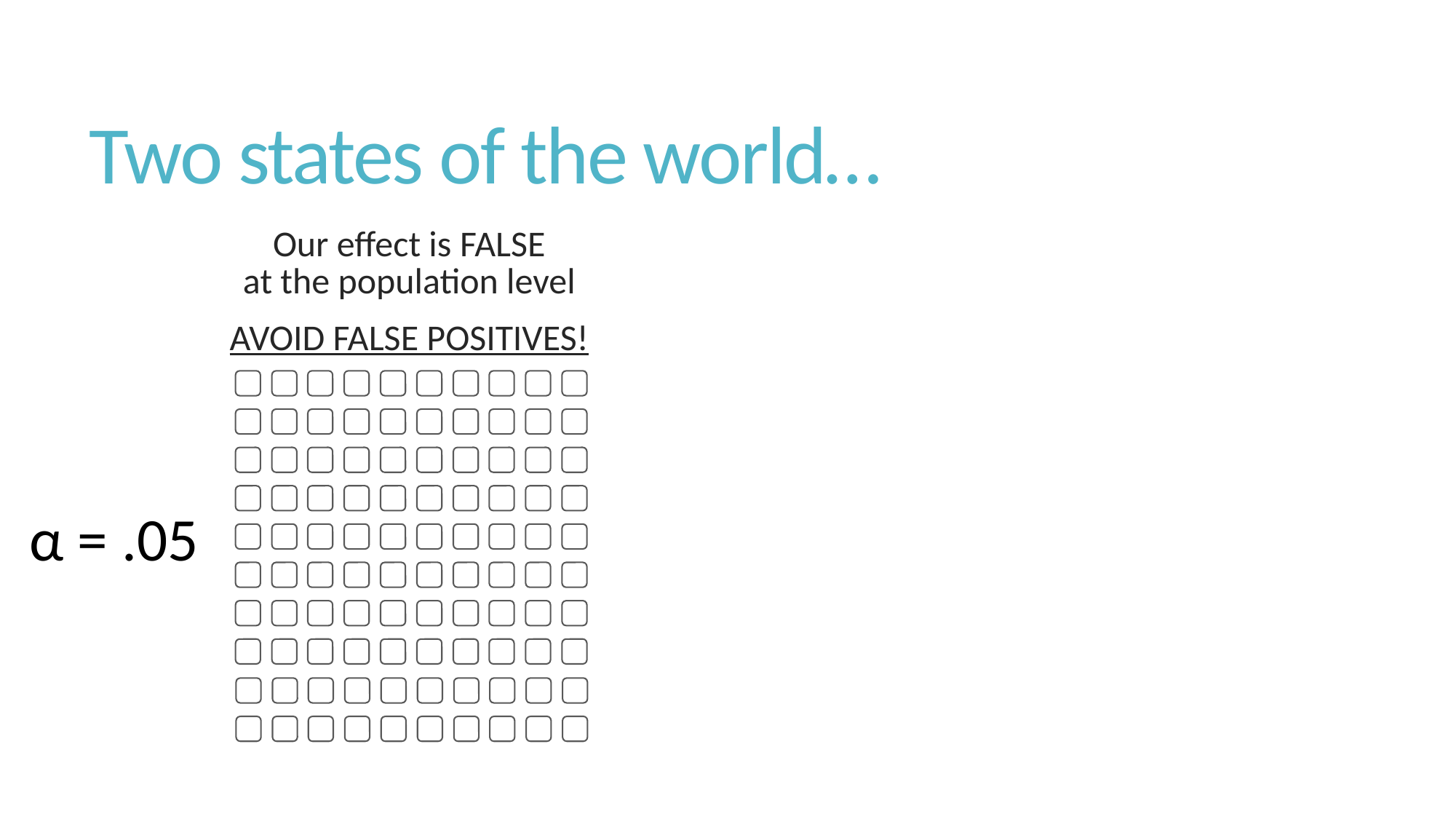

# Two states of the world…
Our effect is FALSE
at the population level
AVOID FALSE POSITIVES!

α = .05